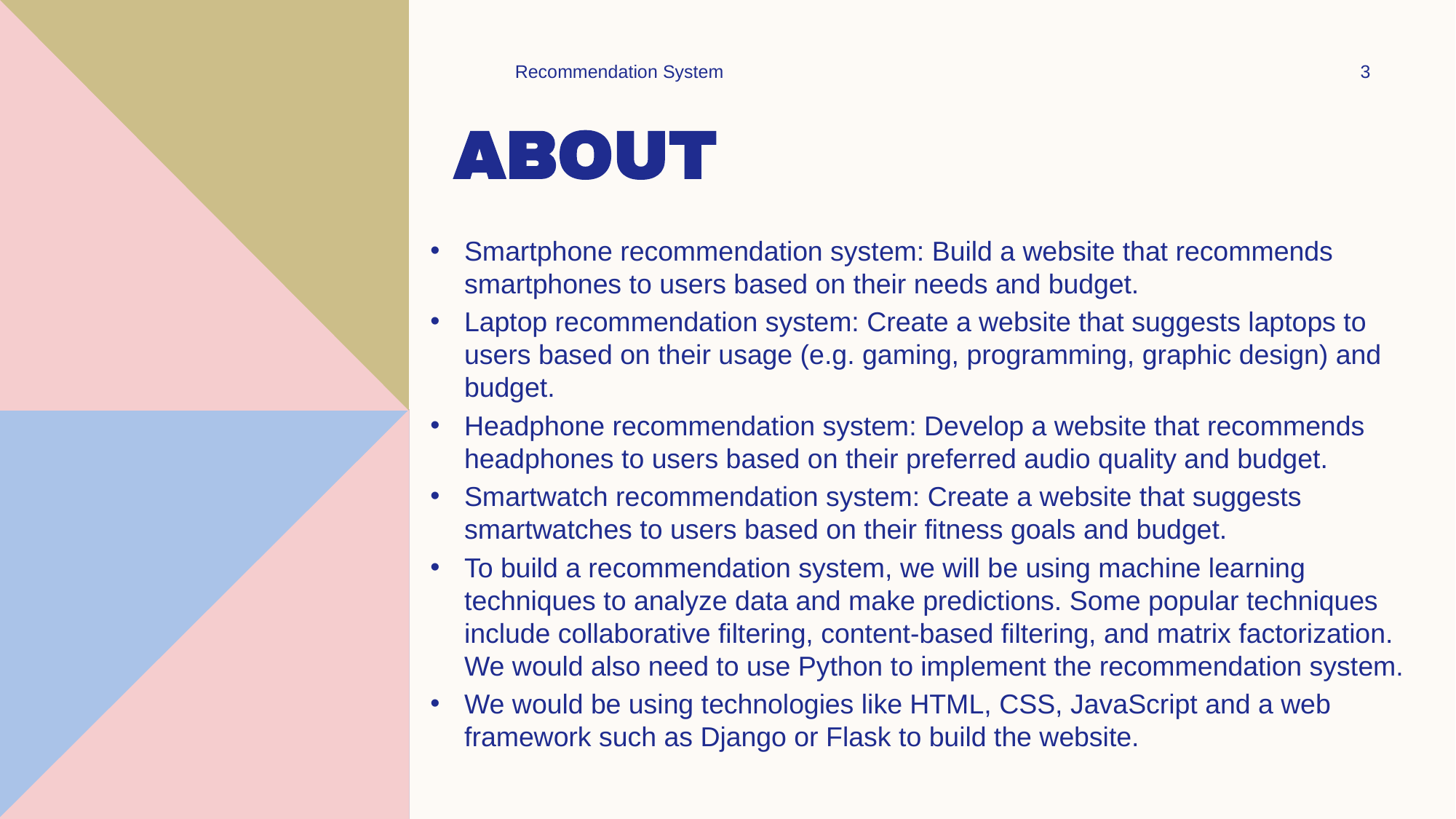

Recommendation System
3
# About
Smartphone recommendation system: Build a website that recommends smartphones to users based on their needs and budget.
Laptop recommendation system: Create a website that suggests laptops to users based on their usage (e.g. gaming, programming, graphic design) and budget.
Headphone recommendation system: Develop a website that recommends headphones to users based on their preferred audio quality and budget.
Smartwatch recommendation system: Create a website that suggests smartwatches to users based on their fitness goals and budget.
To build a recommendation system, we will be using machine learning techniques to analyze data and make predictions. Some popular techniques include collaborative filtering, content-based filtering, and matrix factorization. We would also need to use Python to implement the recommendation system.
We would be using technologies like HTML, CSS, JavaScript and a web framework such as Django or Flask to build the website.